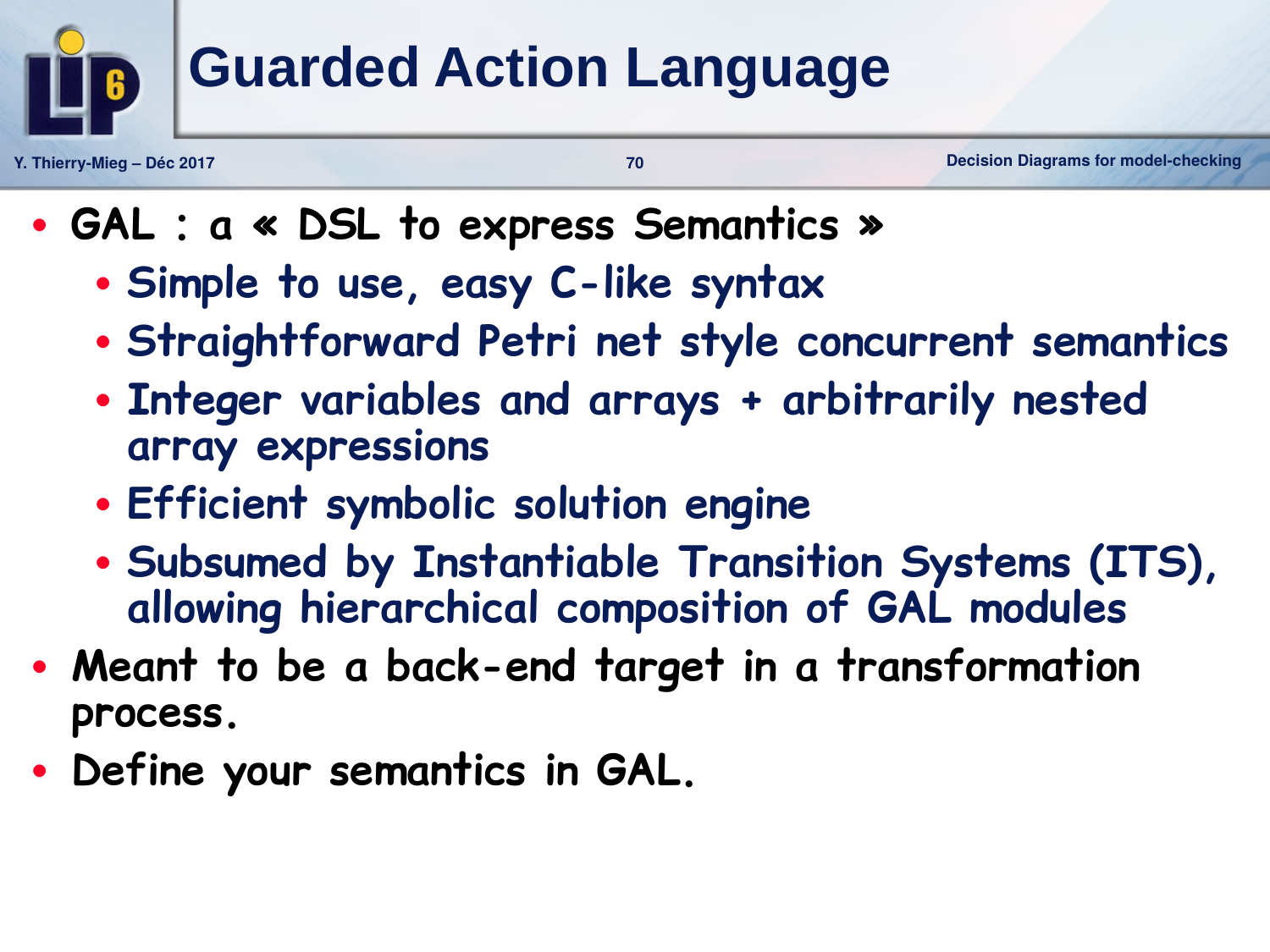

# Guarded Action Language
GAL : a « DSL to express Semantics »
Simple to use, easy C-like syntax
Straightforward Petri net style concurrent semantics
Integer variables and arrays + arbitrarily nested array expressions
Efficient symbolic solution engine
Subsumed by Instantiable Transition Systems (ITS), allowing hierarchical composition of GAL modules
Meant to be a back-end target in a transformation process.
Define your semantics in GAL.